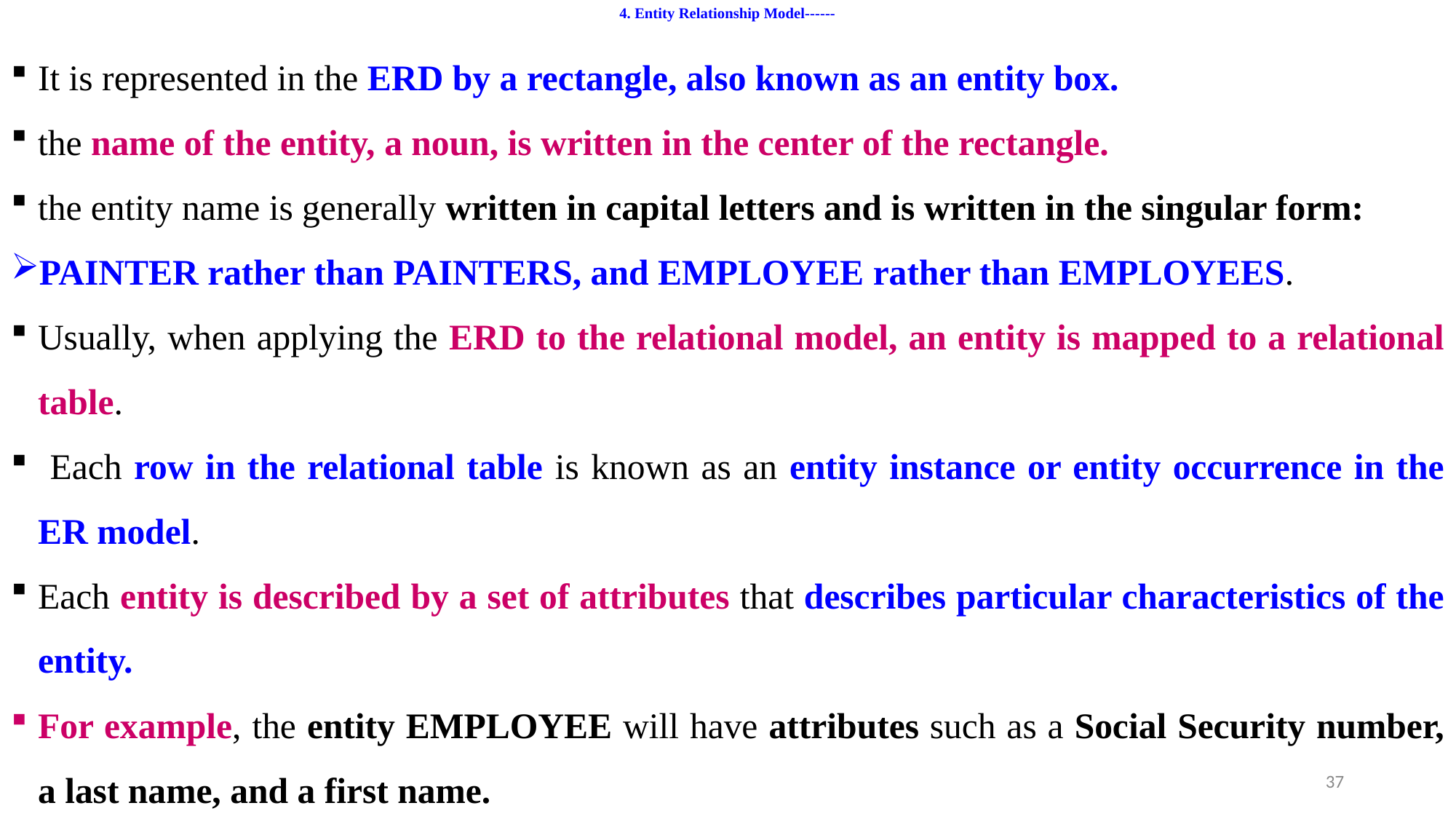

# 4. Entity Relationship Model------
It is represented in the ERD by a rectangle, also known as an entity box.
the name of the entity, a noun, is written in the center of the rectangle.
the entity name is generally written in capital letters and is written in the singular form:
PAINTER rather than PAINTERS, and EMPLOYEE rather than EMPLOYEES.
Usually, when applying the ERD to the relational model, an entity is mapped to a relational table.
 Each row in the relational table is known as an entity instance or entity occurrence in the ER model.
Each entity is described by a set of attributes that describes particular characteristics of the entity.
For example, the entity EMPLOYEE will have attributes such as a Social Security number, a last name, and a first name.
37